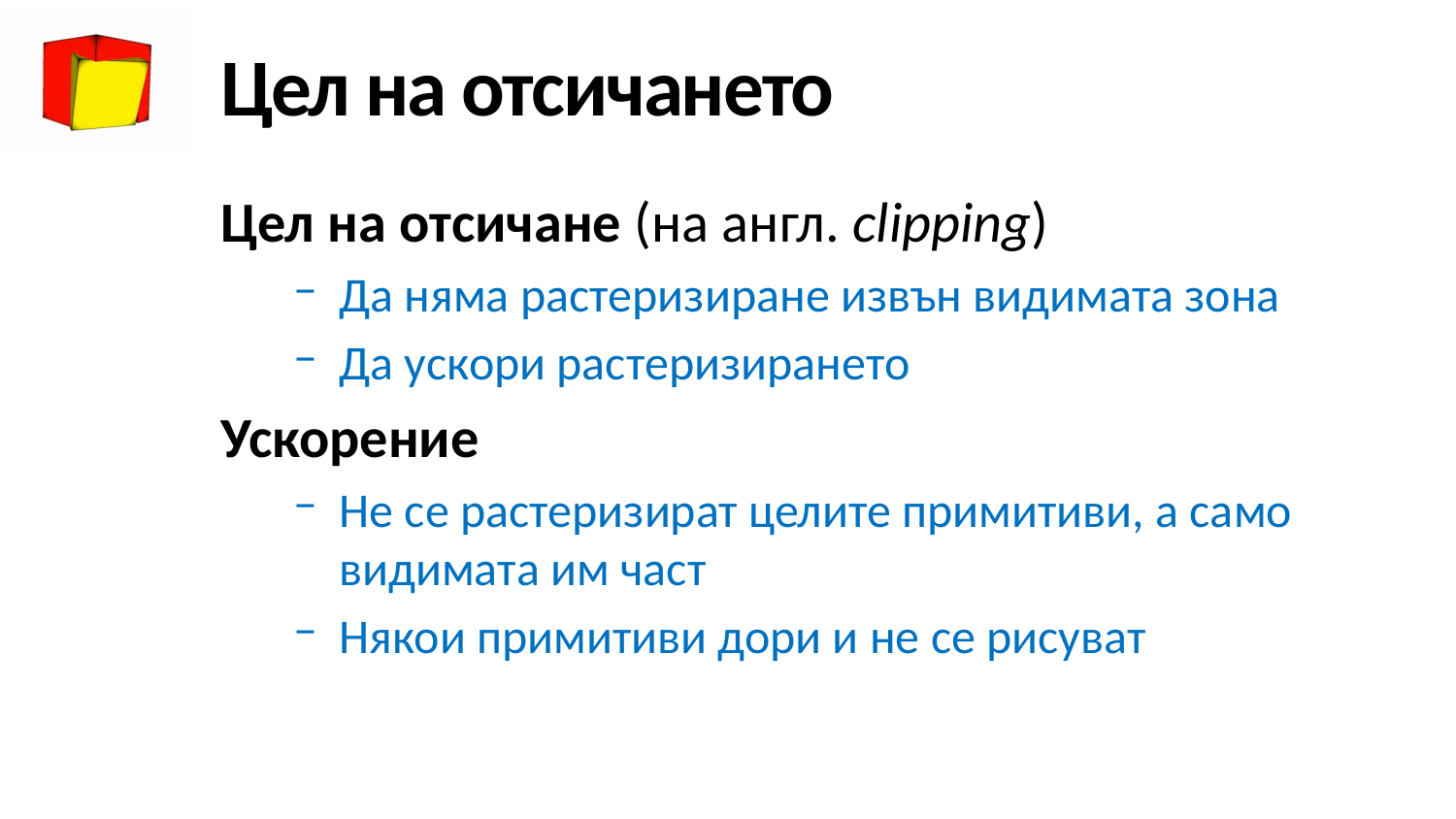

# Цел на отсичането
Цел на отсичане (на англ. clipping)
Да няма растеризиране извън видимата зона
Да ускори растеризирането
Ускорение
Не се растеризират целите примитиви, а само видимата им част
Някои примитиви дори и не се рисуват